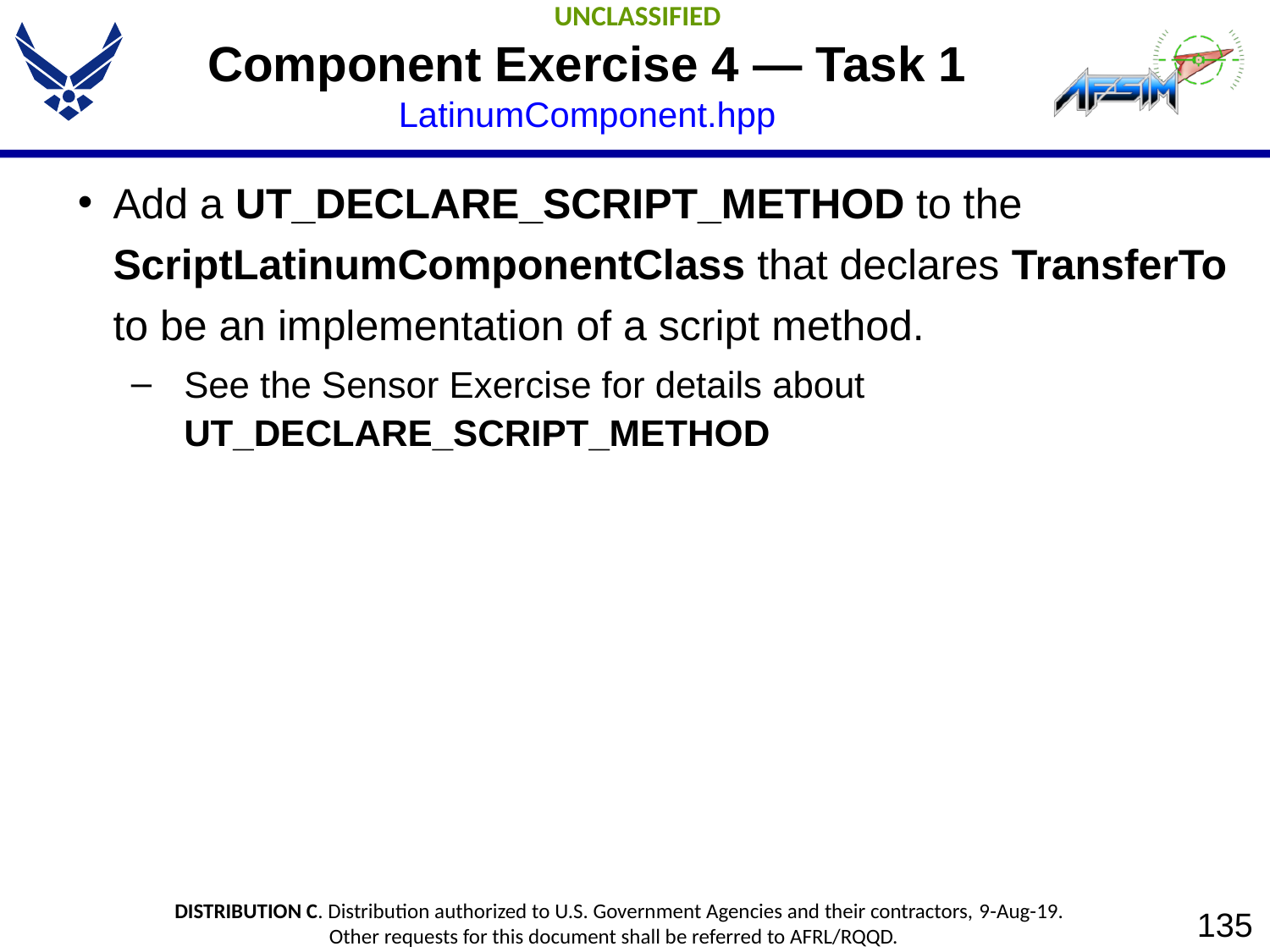

# Component Exercise 4 — Task 1 LatinumComponent.hpp
Add a UT_DECLARE_SCRIPT_METHOD to the ScriptLatinumComponentClass that declares TransferTo to be an implementation of a script method.
See the Sensor Exercise for details about UT_DECLARE_SCRIPT_METHOD